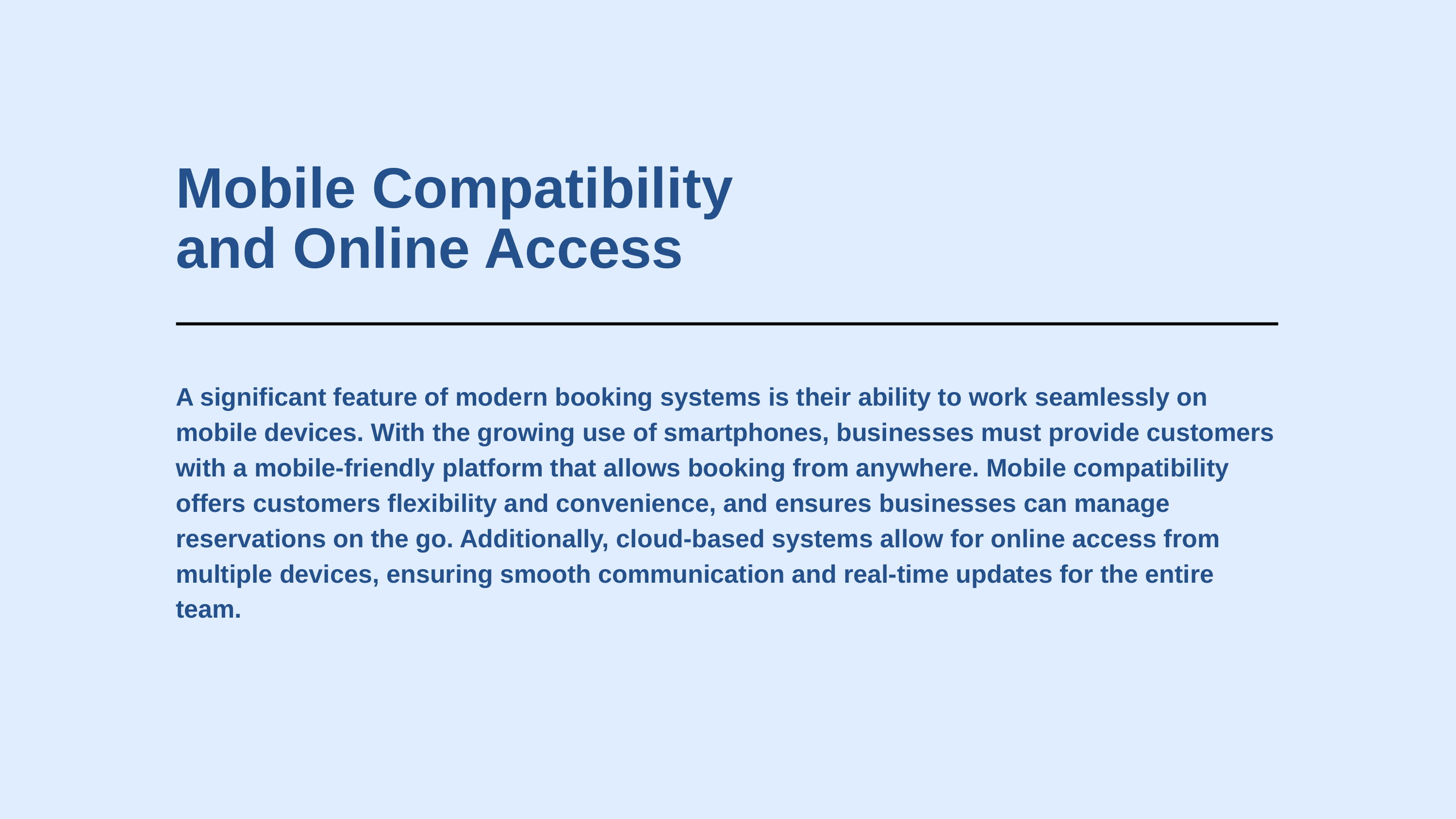

Mobile Compatibility and Online Access

A significant feature of modern booking systems is their ability to work seamlessly on mobile devices. With the growing use of smartphones, businesses must provide customers with a mobile-friendly platform that allows booking from anywhere. Mobile compatibility offers customers flexibility and convenience, and ensures businesses can manage reservations on the go. Additionally, cloud-based systems allow for online access from multiple devices, ensuring smooth communication and real-time updates for the entire team.